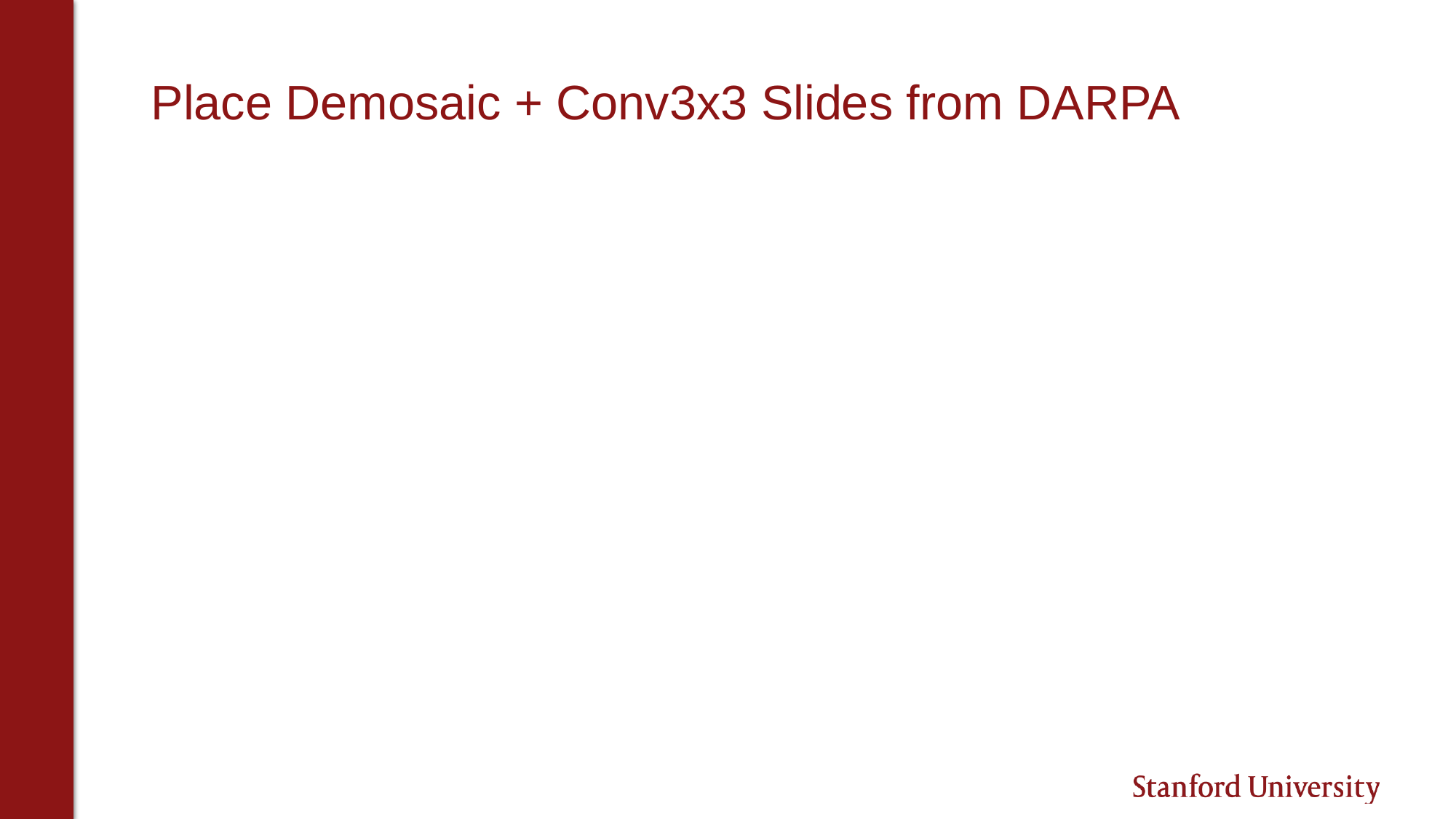

# Place Demosaic + Conv3x3 Slides from DARPA